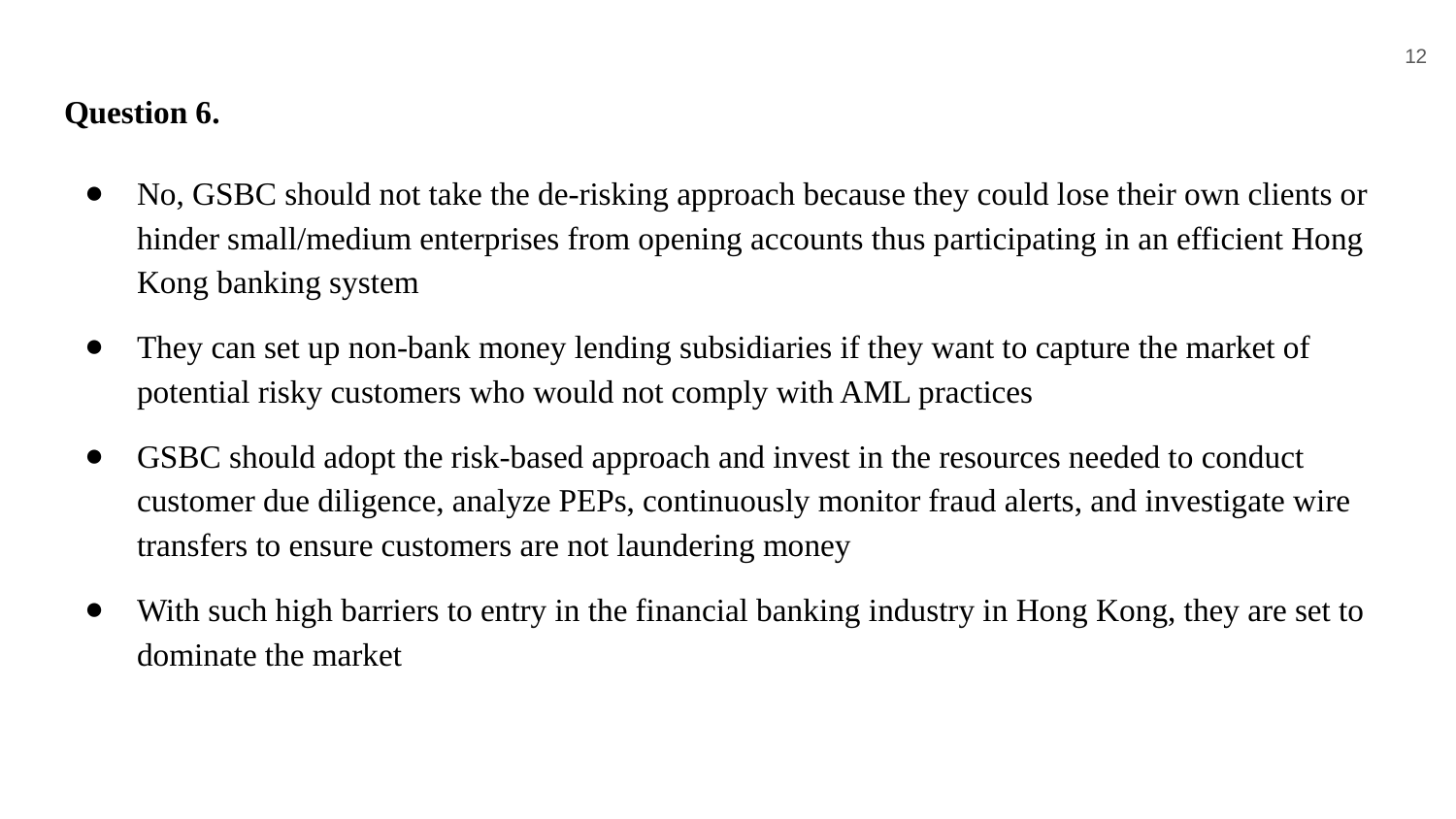

12
# Question 6.
No, GSBC should not take the de-risking approach because they could lose their own clients or hinder small/medium enterprises from opening accounts thus participating in an efficient Hong Kong banking system
They can set up non-bank money lending subsidiaries if they want to capture the market of potential risky customers who would not comply with AML practices
GSBC should adopt the risk-based approach and invest in the resources needed to conduct customer due diligence, analyze PEPs, continuously monitor fraud alerts, and investigate wire transfers to ensure customers are not laundering money
With such high barriers to entry in the financial banking industry in Hong Kong, they are set to dominate the market